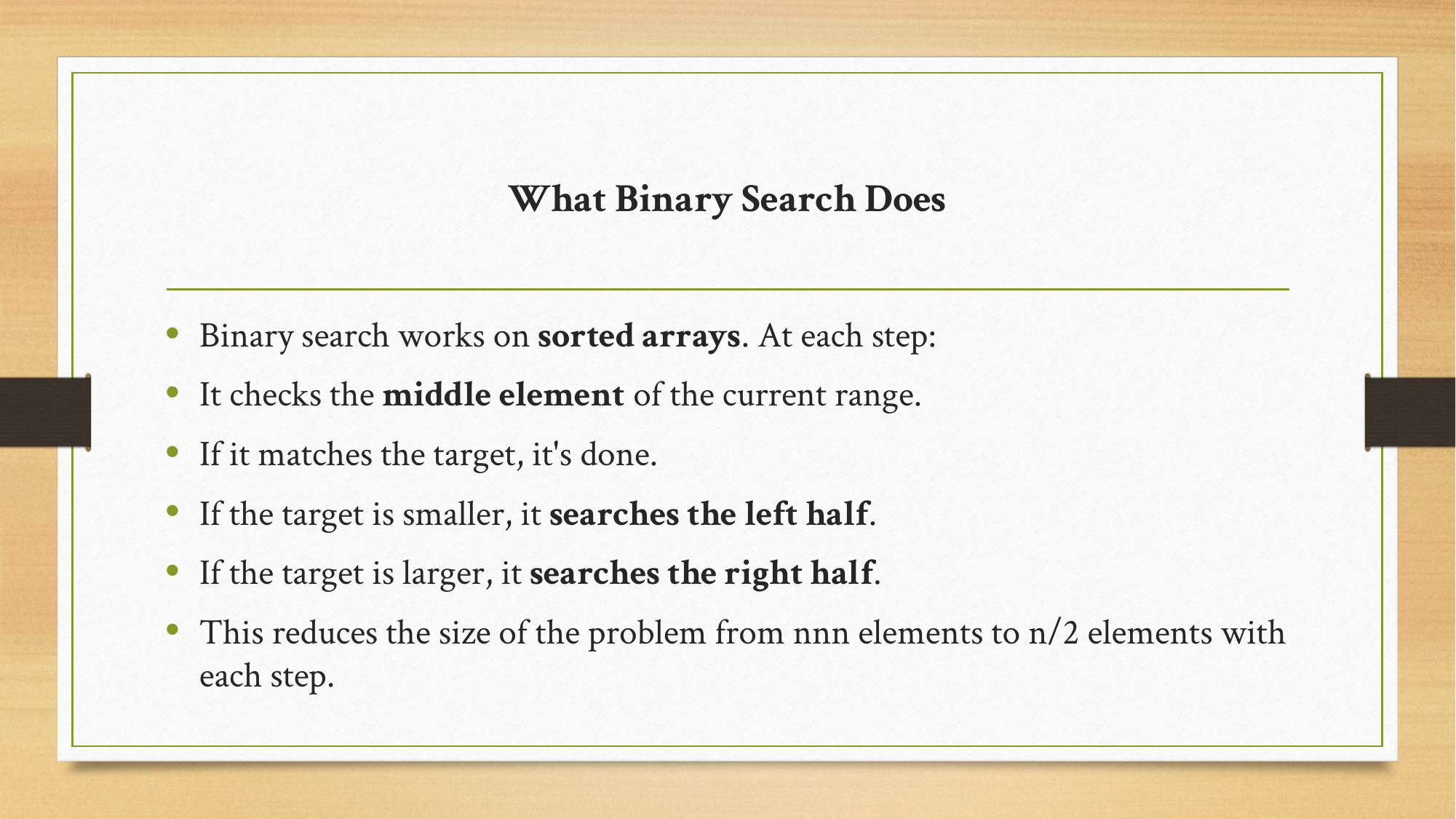

# What Binary Search Does
Binary search works on sorted arrays. At each step:
It checks the middle element of the current range.
If it matches the target, it's done.
If the target is smaller, it searches the left half.
If the target is larger, it searches the right half.
This reduces the size of the problem from nnn elements to n/2 elements with each step.